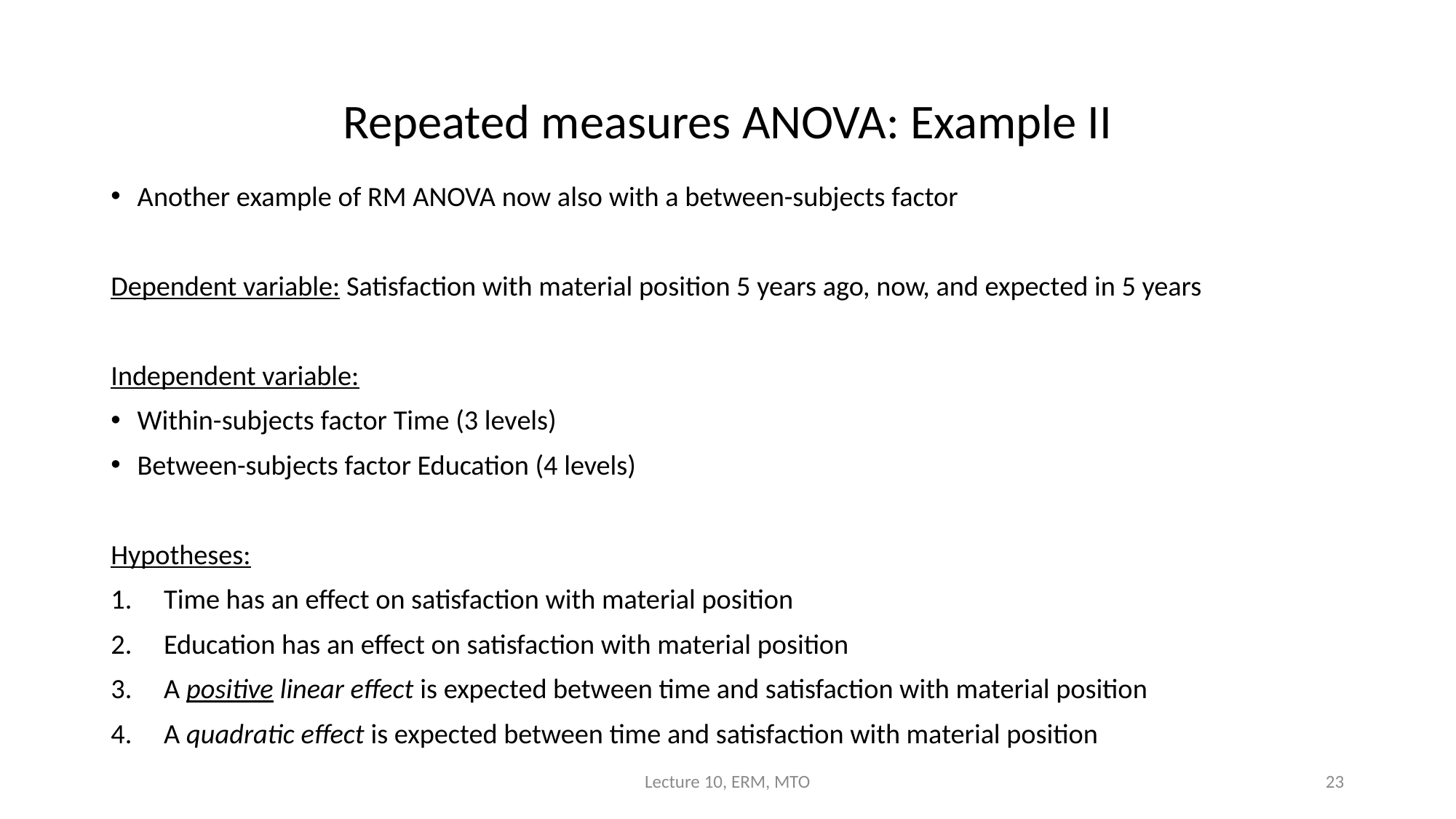

# Repeated measures ANOVA: Example II
Another example of RM ANOVA now also with a between-subjects factor

Dependent variable: Satisfaction with material position 5 years ago, now, and expected in 5 years

Independent variable:
Within-subjects factor Time (3 levels)
Between-subjects factor Education (4 levels)

Hypotheses:
Time has an effect on satisfaction with material position
Education has an effect on satisfaction with material position
A positive linear effect is expected between time and satisfaction with material position
A quadratic effect is expected between time and satisfaction with material position
Lecture 10, ERM, MTO
23